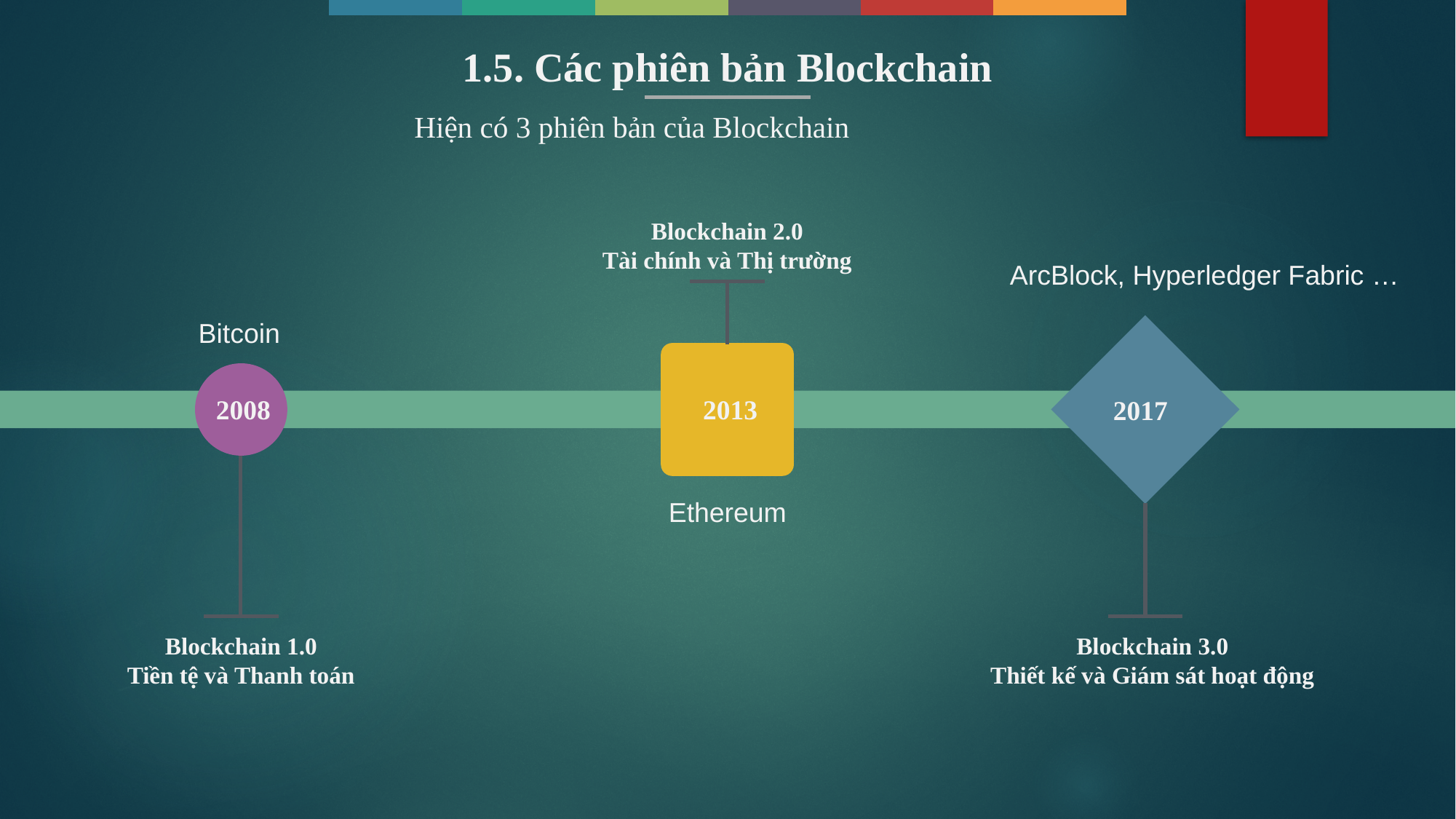

1.5. Các phiên bản Blockchain

Hiện có 3 phiên bản của Blockchain
Blockchain 2.0
Tài chính và Thị trường
ArcBlock, Hyperledger Fabric …

Bitcoin

2013
2008
2017

Ethereum

Blockchain 1.0
Tiền tệ và Thanh toán
Blockchain 3.0
Thiết kế và Giám sát hoạt động